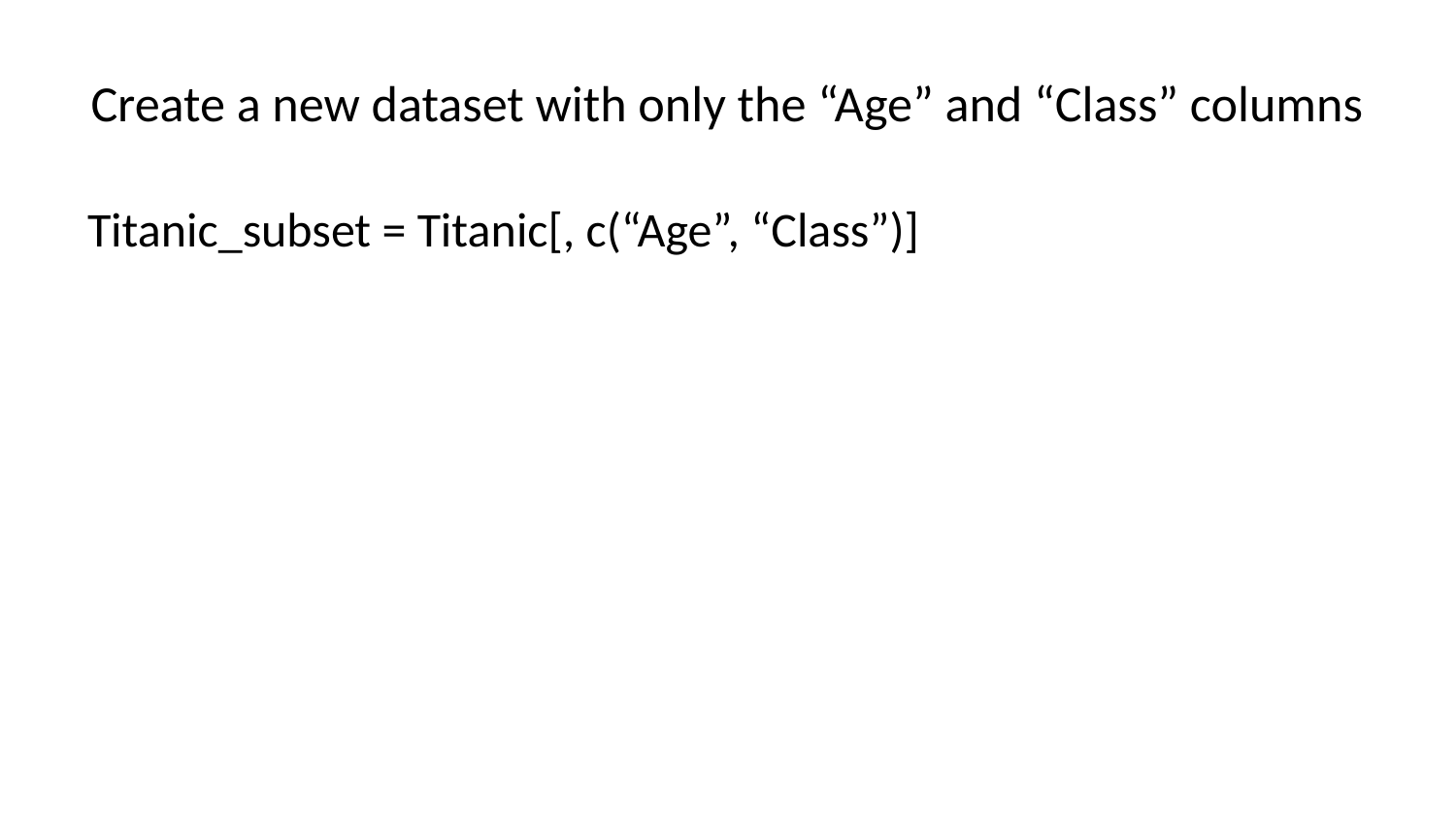

# Create a new dataset with only the “Age” and “Class” columns
Titanic_subset = Titanic[, c(“Age”, “Class”)]